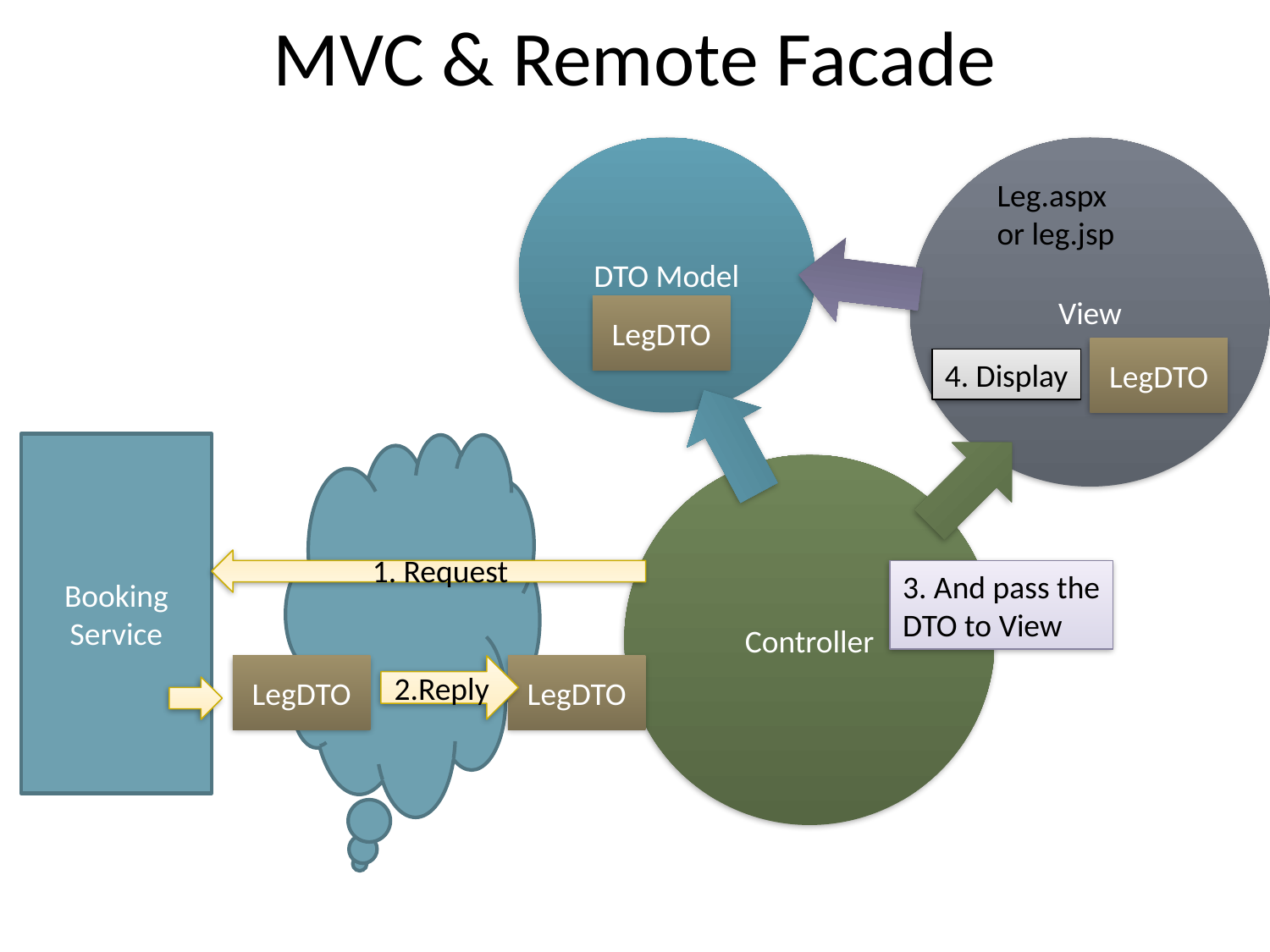

# MVC & Remote Facade
DTO Model
View
Leg.aspx
or leg.jsp

LegDTO
LegDTO
4. Display

Booking Service

Controller
1. Request

3. And pass the
DTO to View
LegDTO
2.Reply
LegDTO